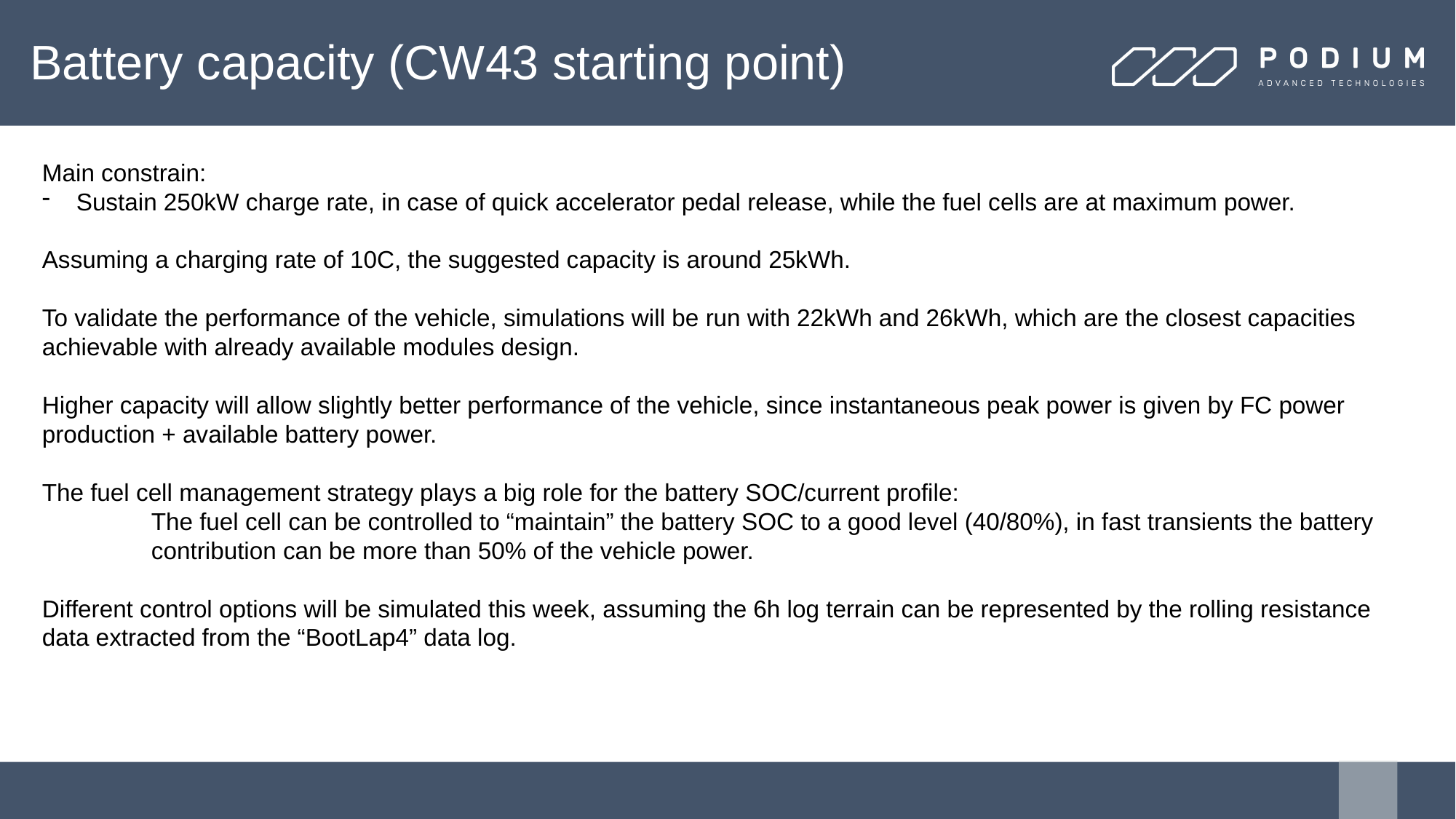

# Battery capacity (CW43 starting point)
Main constrain:
Sustain 250kW charge rate, in case of quick accelerator pedal release, while the fuel cells are at maximum power.

Assuming a charging rate of 10C, the suggested capacity is around 25kWh.

To validate the performance of the vehicle, simulations will be run with 22kWh and 26kWh, which are the closest capacities achievable with already available modules design.

Higher capacity will allow slightly better performance of the vehicle, since instantaneous peak power is given by FC power production + available battery power.

The fuel cell management strategy plays a big role for the battery SOC/current profile:
	The fuel cell can be controlled to “maintain” the battery SOC to a good level (40/80%), in fast transients the battery 	contribution can be more than 50% of the vehicle power.

Different control options will be simulated this week, assuming the 6h log terrain can be represented by the rolling resistance data extracted from the “BootLap4” data log.